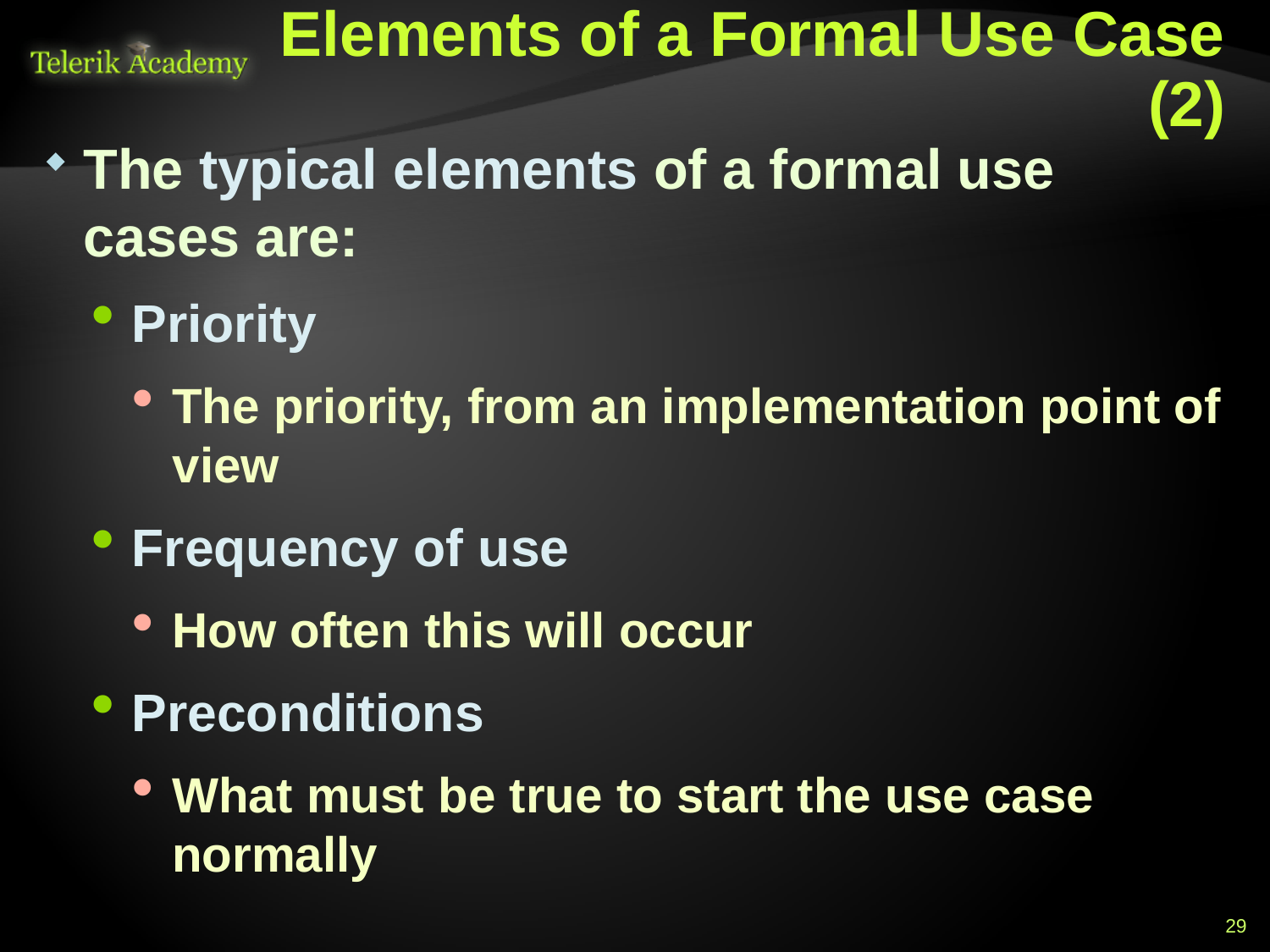

# Elements of a Formal Use Case (2)
The typical elements of a formal use cases are:
Priority
The priority, from an implementation point of view
Frequency of use
How often this will occur
Preconditions
What must be true to start the use case normally
29